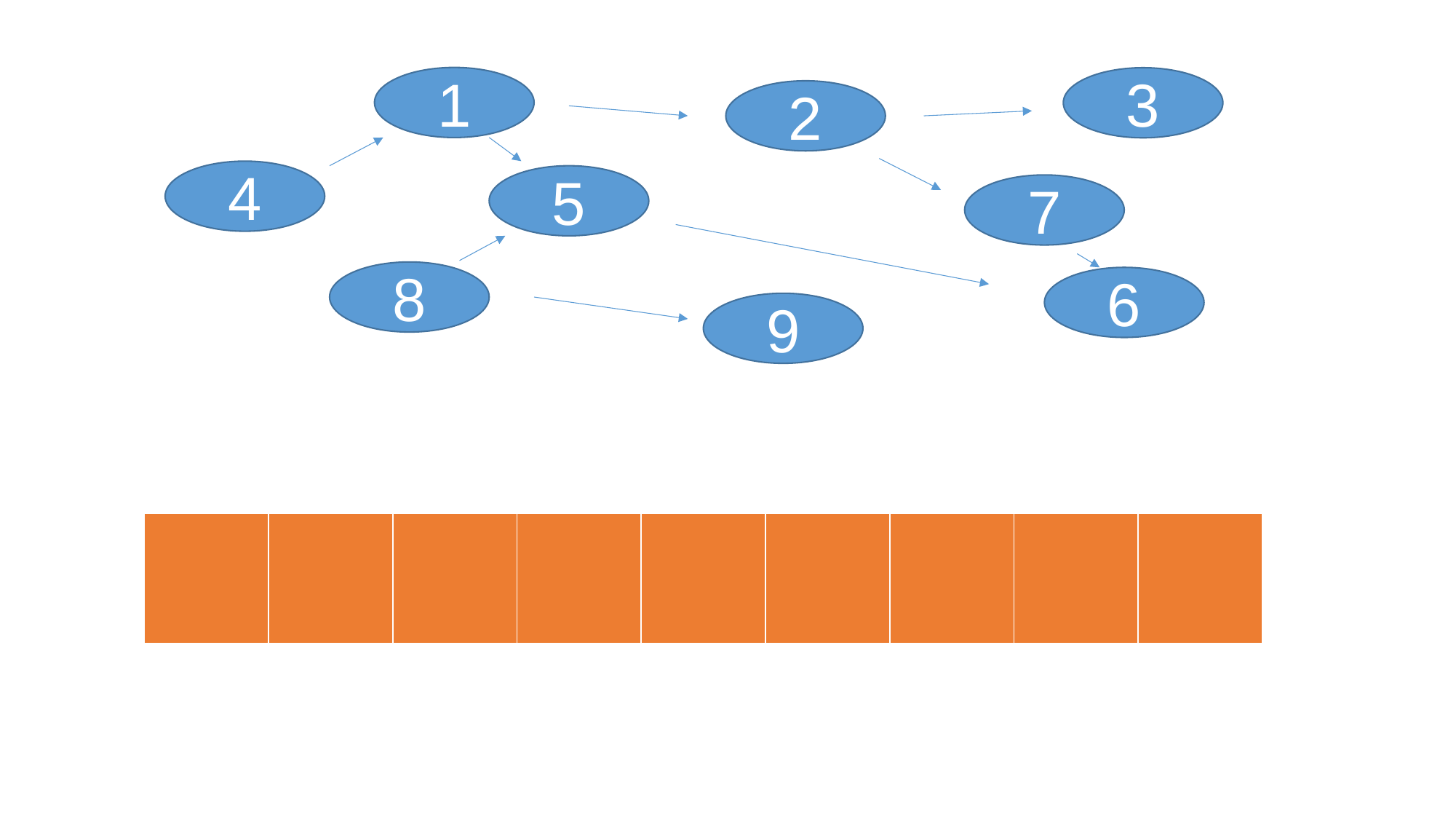

1
3
2
4
5
7
8
6
9
|  |  |  |  |  |  |  |  |  |
| --- | --- | --- | --- | --- | --- | --- | --- | --- |